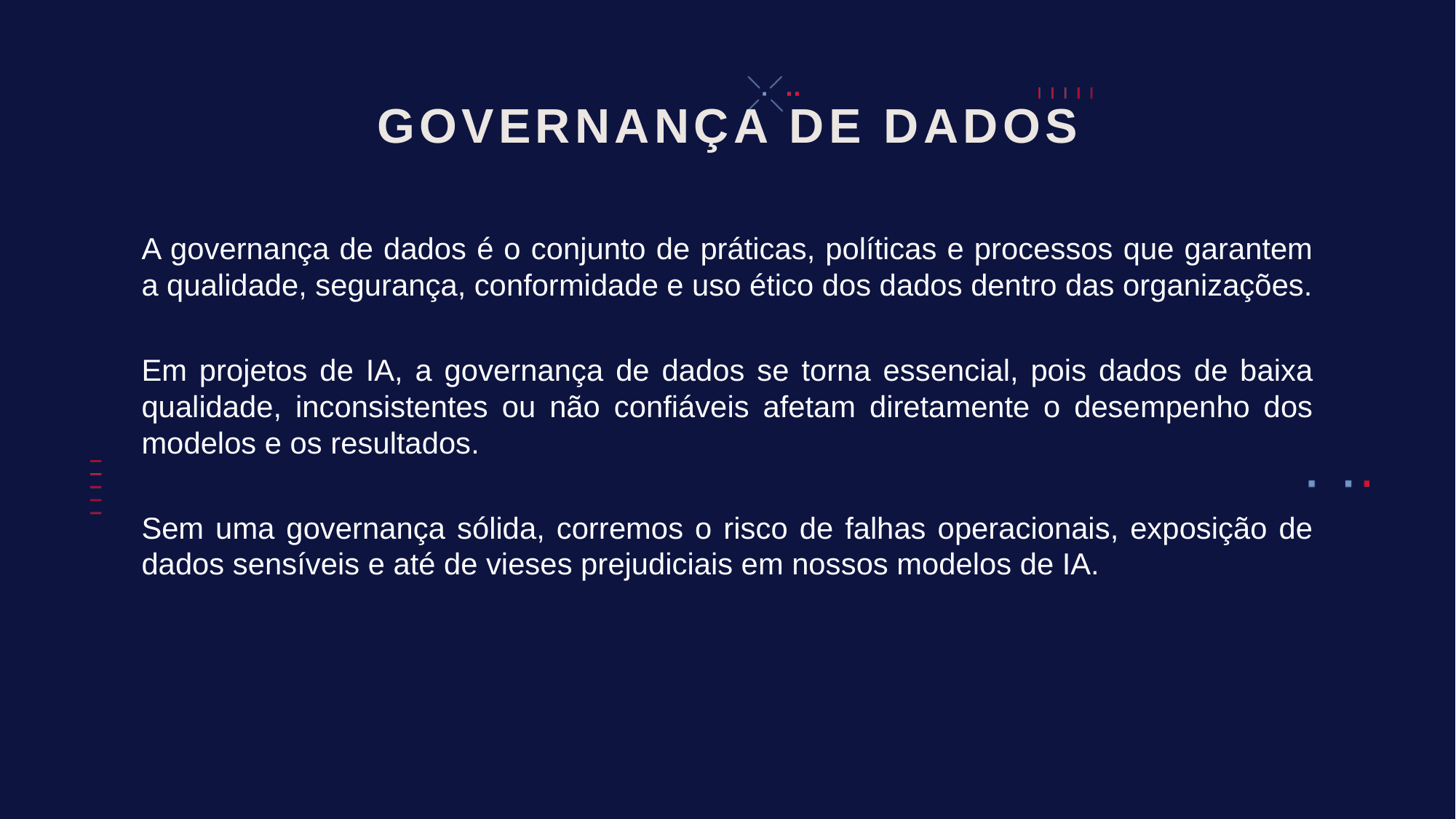

# GOVERNANÇA DE DADOS
A governança de dados é o conjunto de práticas, políticas e processos que garantem a qualidade, segurança, conformidade e uso ético dos dados dentro das organizações.

Em projetos de IA, a governança de dados se torna essencial, pois dados de baixa qualidade, inconsistentes ou não confiáveis afetam diretamente o desempenho dos modelos e os resultados.

Sem uma governança sólida, corremos o risco de falhas operacionais, exposição de dados sensíveis e até de vieses prejudiciais em nossos modelos de IA.